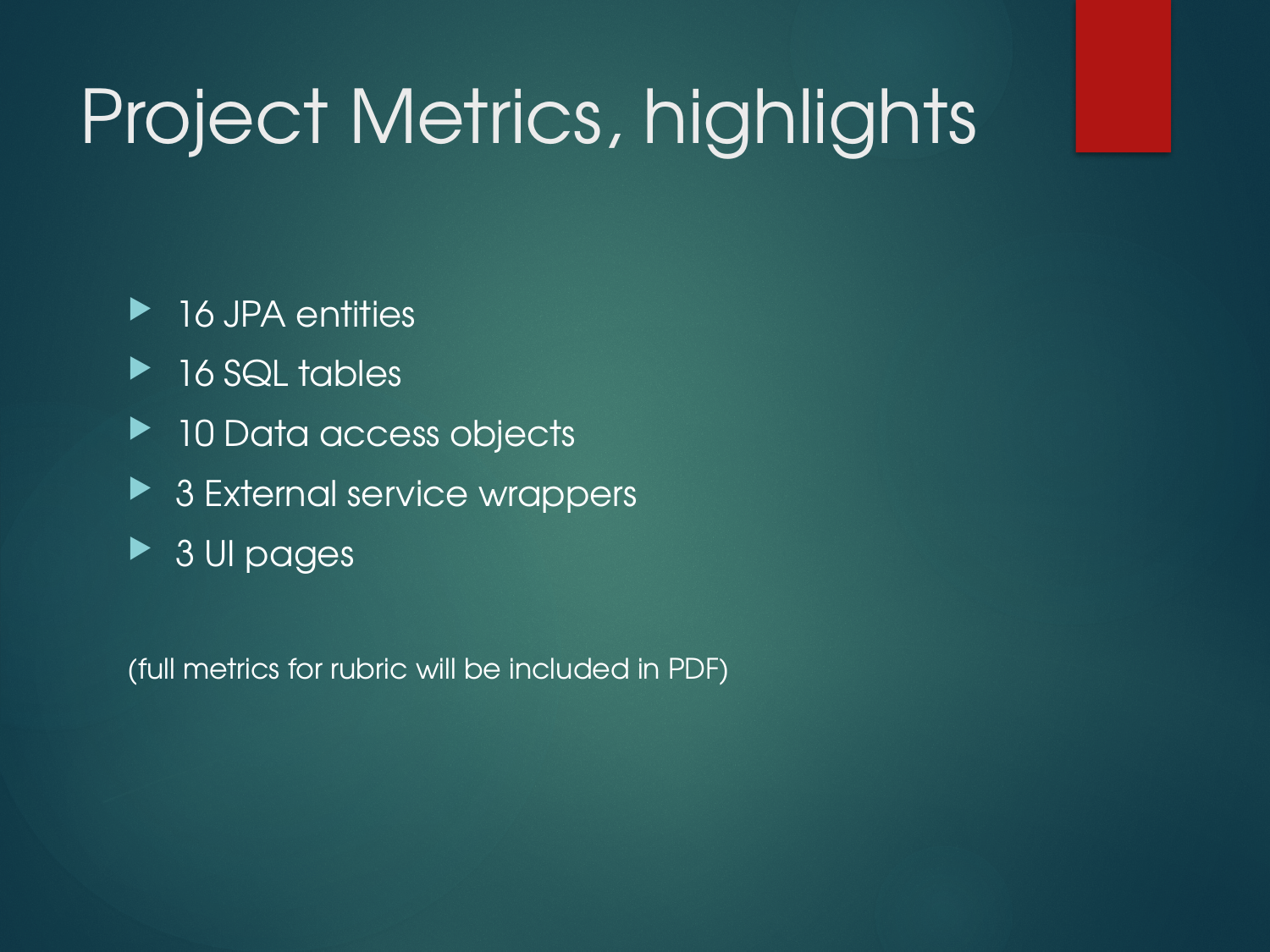

# Project Metrics, highlights
16 JPA entities
16 SQL tables
10 Data access objects
3 External service wrappers
3 UI pages

(full metrics for rubric will be included in PDF)